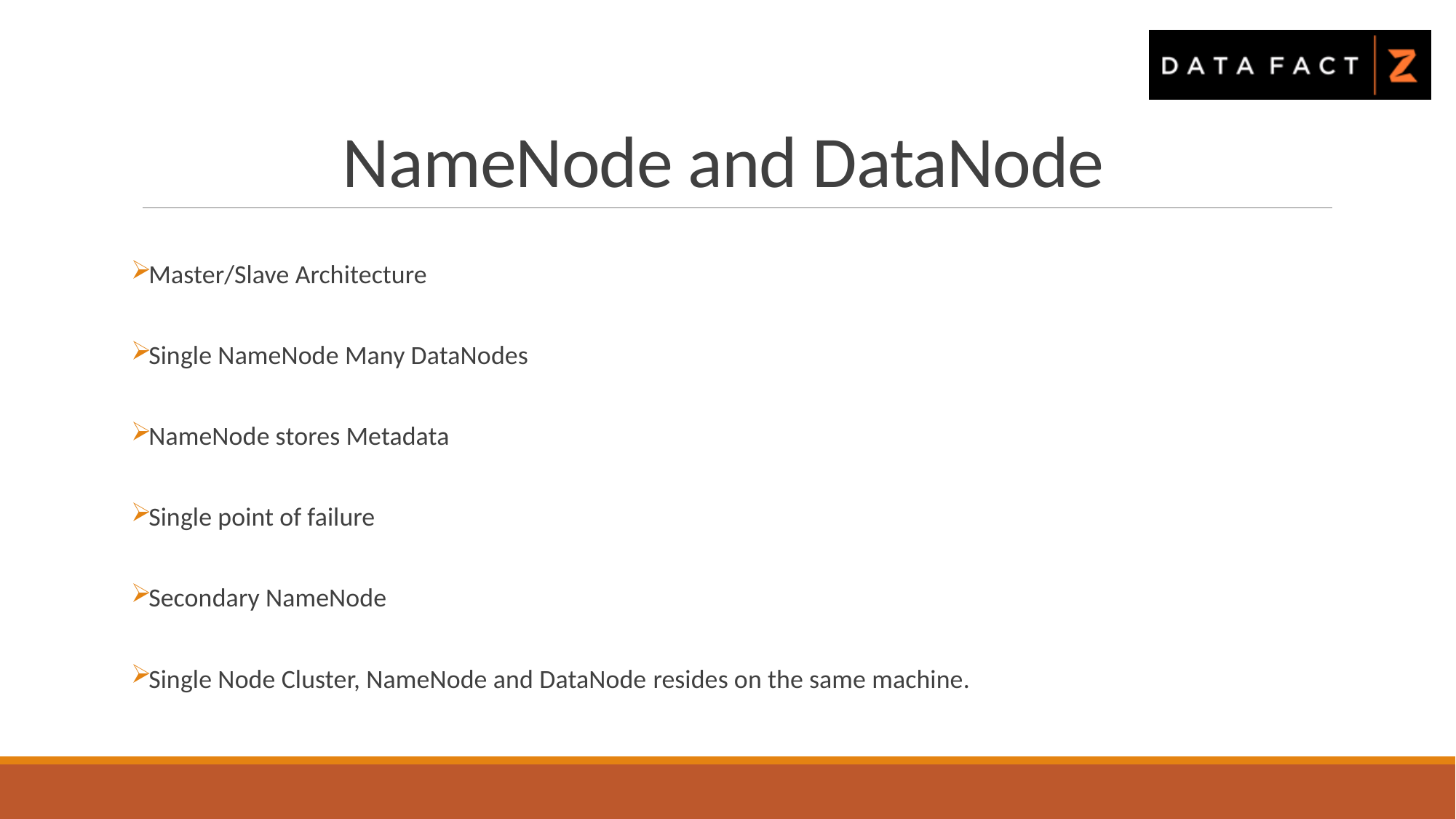

# NameNode and DataNode
Master/Slave Architecture
Single NameNode Many DataNodes
NameNode stores Metadata
Single point of failure
Secondary NameNode
Single Node Cluster, NameNode and DataNode resides on the same machine.